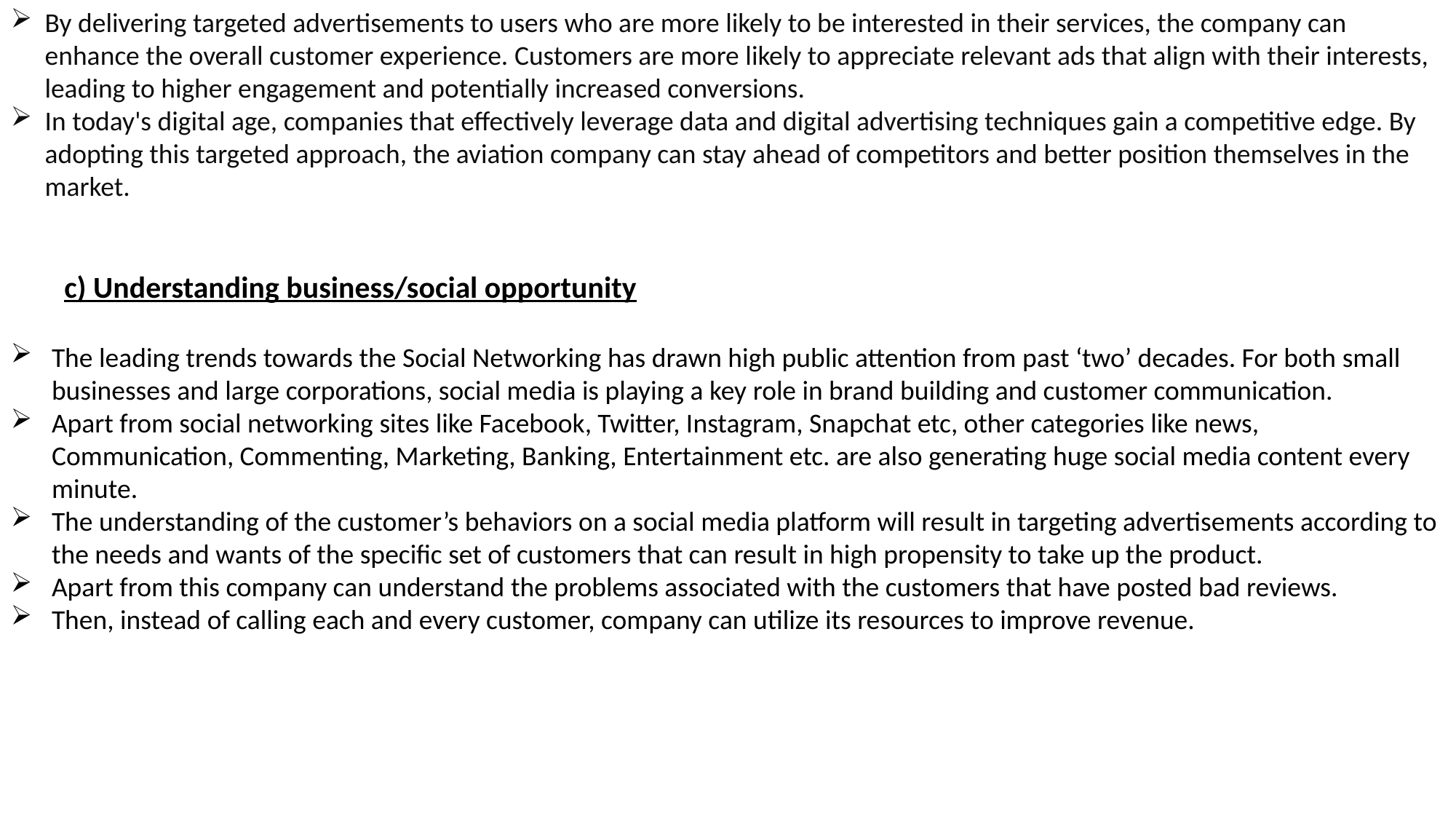

By delivering targeted advertisements to users who are more likely to be interested in their services, the company can enhance the overall customer experience. Customers are more likely to appreciate relevant ads that align with their interests, leading to higher engagement and potentially increased conversions.
In today's digital age, companies that effectively leverage data and digital advertising techniques gain a competitive edge. By adopting this targeted approach, the aviation company can stay ahead of competitors and better position themselves in the market.

       c) Understanding business/social opportunity

The leading trends towards the Social Networking has drawn high public attention from past ‘two’ decades. For both small businesses and large corporations, social media is playing a key role in brand building and customer communication.
Apart from social networking sites like Facebook, Twitter, Instagram, Snapchat etc, other categories like news, Communication, Commenting, Marketing, Banking, Entertainment etc. are also generating huge social media content every minute.
The understanding of the customer’s behaviors on a social media platform will result in targeting advertisements according to the needs and wants of the specific set of customers that can result in high propensity to take up the product.
Apart from this company can understand the problems associated with the customers that have posted bad reviews.
Then, instead of calling each and every customer, company can utilize its resources to improve revenue.